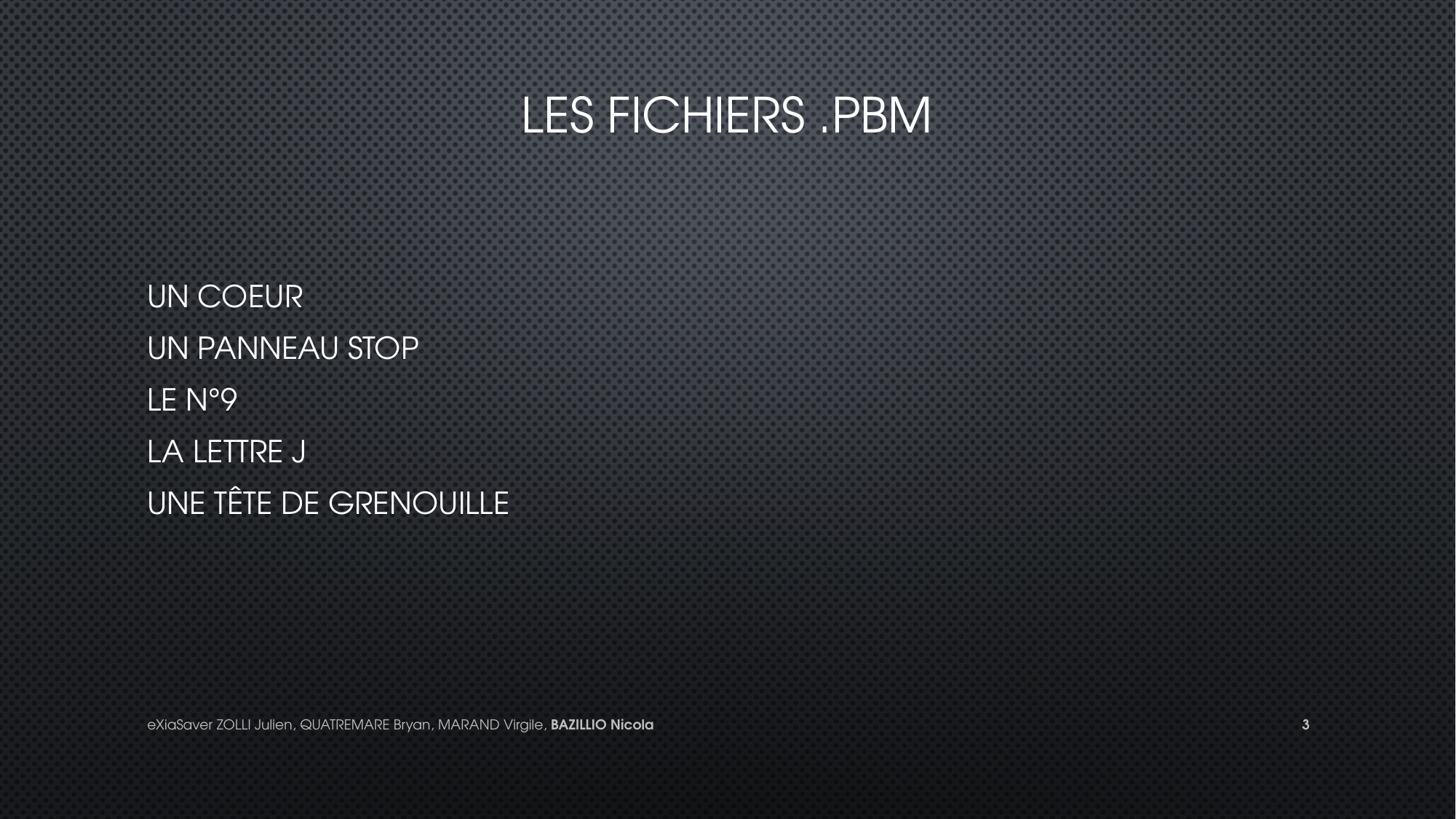

# Les fichiers .pbm
Un Coeur
Un panneau stop
Le n°9
La lettre J
Une tête de grenouille

eXiaSaver ZOLLI Julien, QUATREMARE Bryan, MARAND Virgile, BAZILLIO Nicola
3